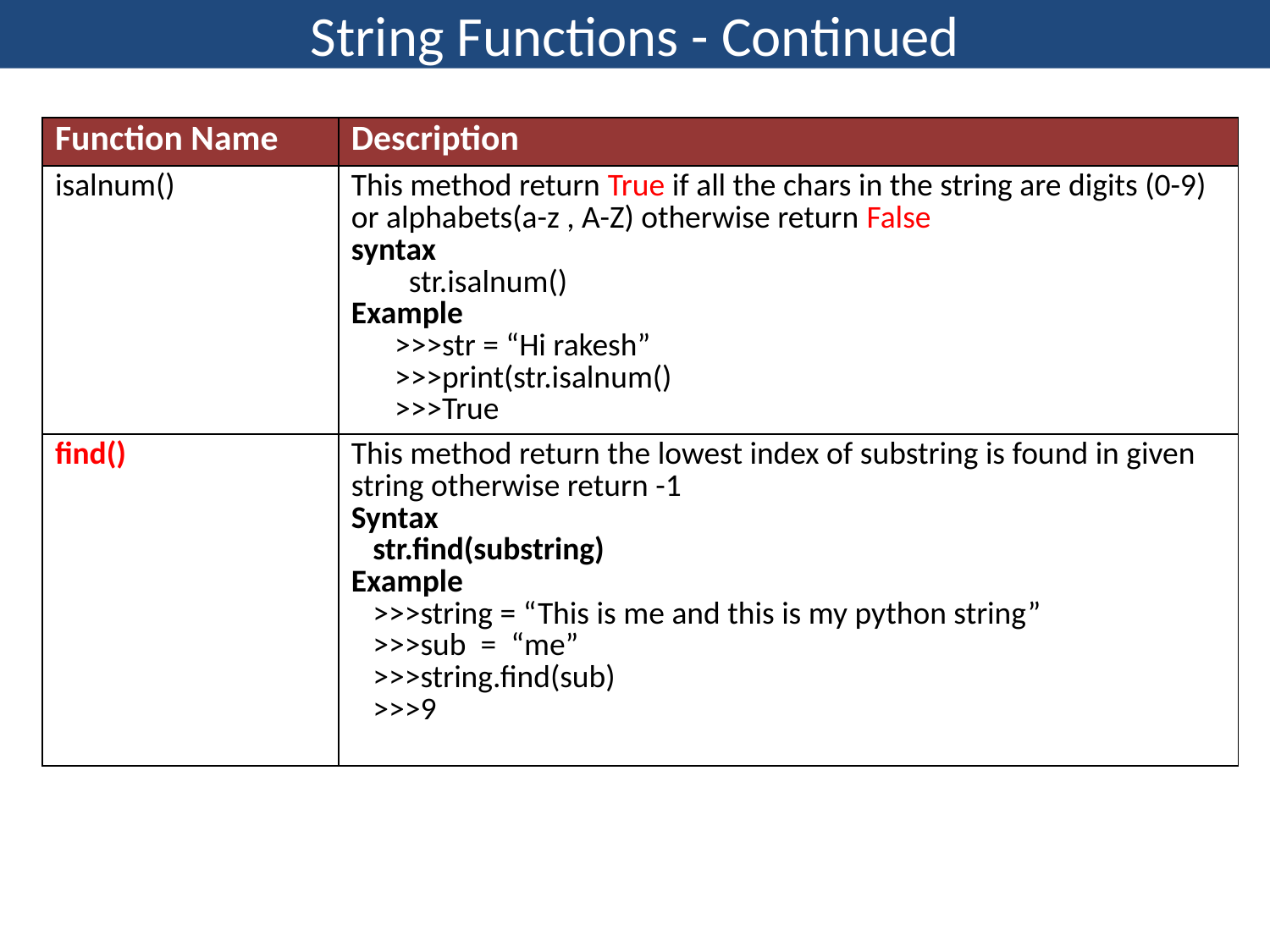

# String Functions - Continued
| Function Name | Description |
| --- | --- |
| isalnum() | This method return True if all the chars in the string are digits (0-9) or alphabets(a-z , A-Z) otherwise return False syntax str.isalnum() Example >>>str = “Hi rakesh” >>>print(str.isalnum() >>>True |
| find() | This method return the lowest index of substring is found in given string otherwise return -1 Syntax str.find(substring) Example >>>string = “This is me and this is my python string” >>>sub = “me” >>>string.find(sub) >>>9 |